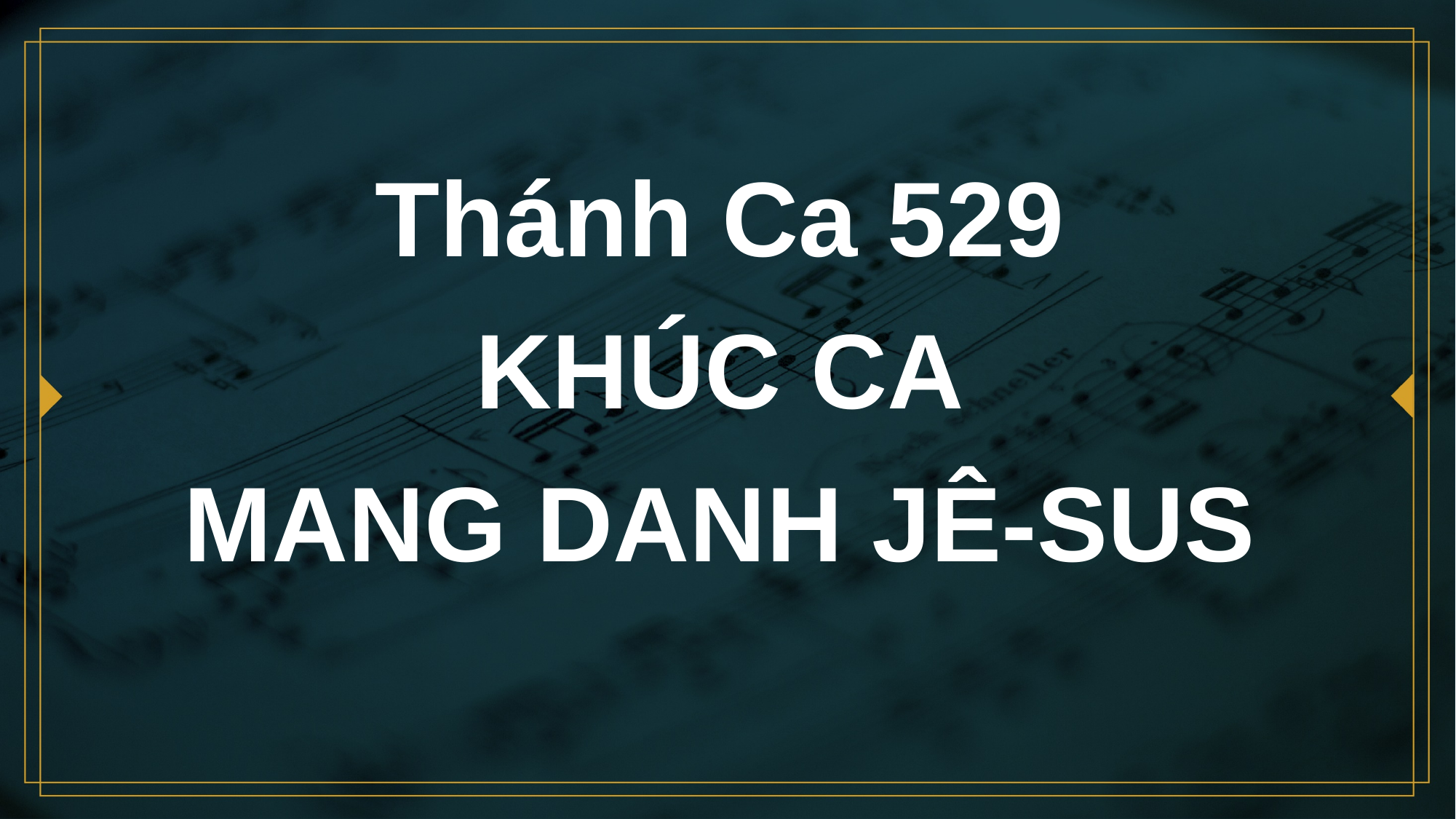

# Thánh Ca 529 KHÚC CA MANG DANH JÊ-SUS